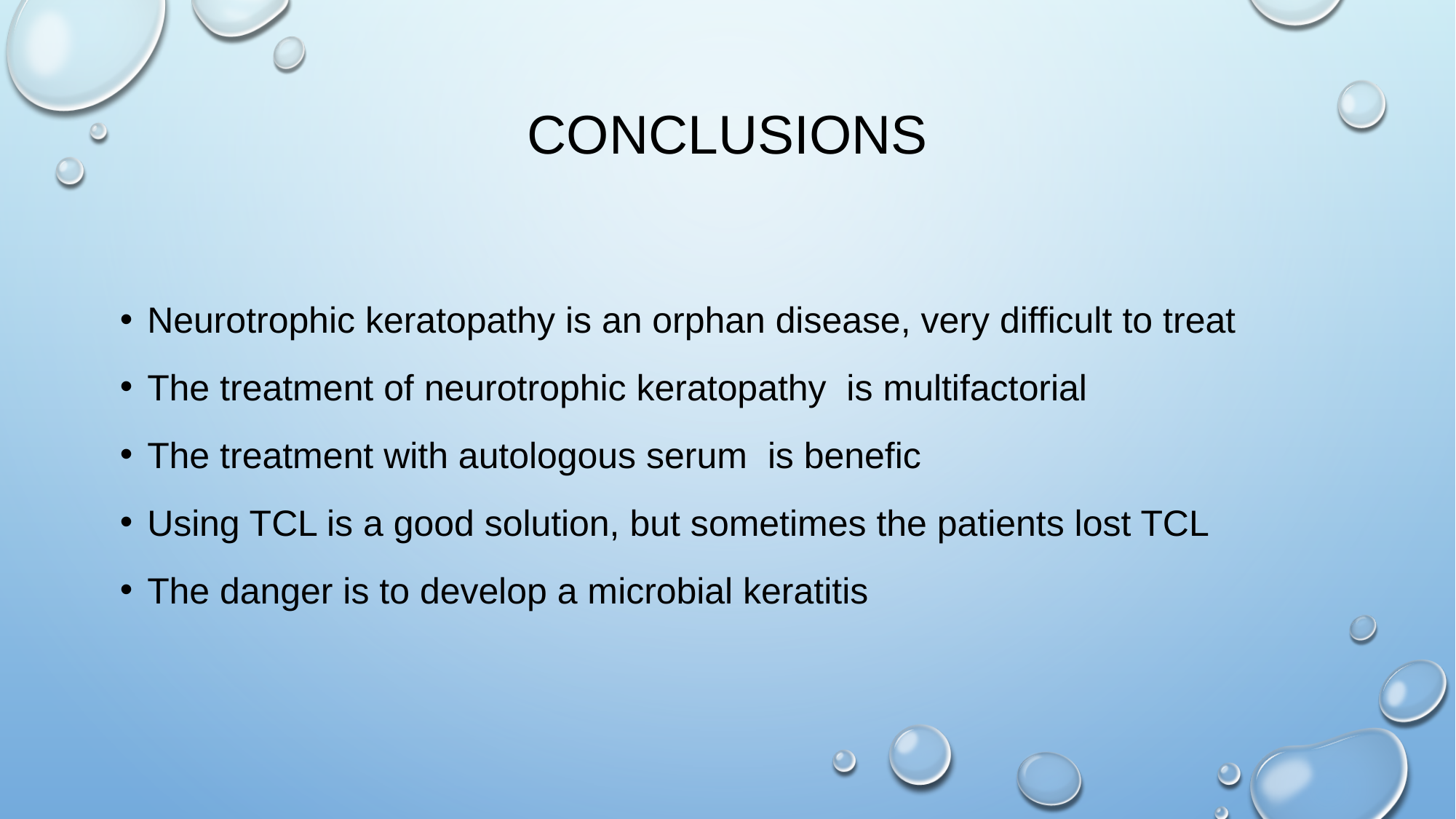

# Conclusions
Neurotrophic keratopathy is an orphan disease, very difficult to treat
The treatment of neurotrophic keratopathy  is multifactorial
The treatment with autologous serum  is benefic
Using TCL is a good solution, but sometimes the patients lost TCL
The danger is to develop a microbial keratitis